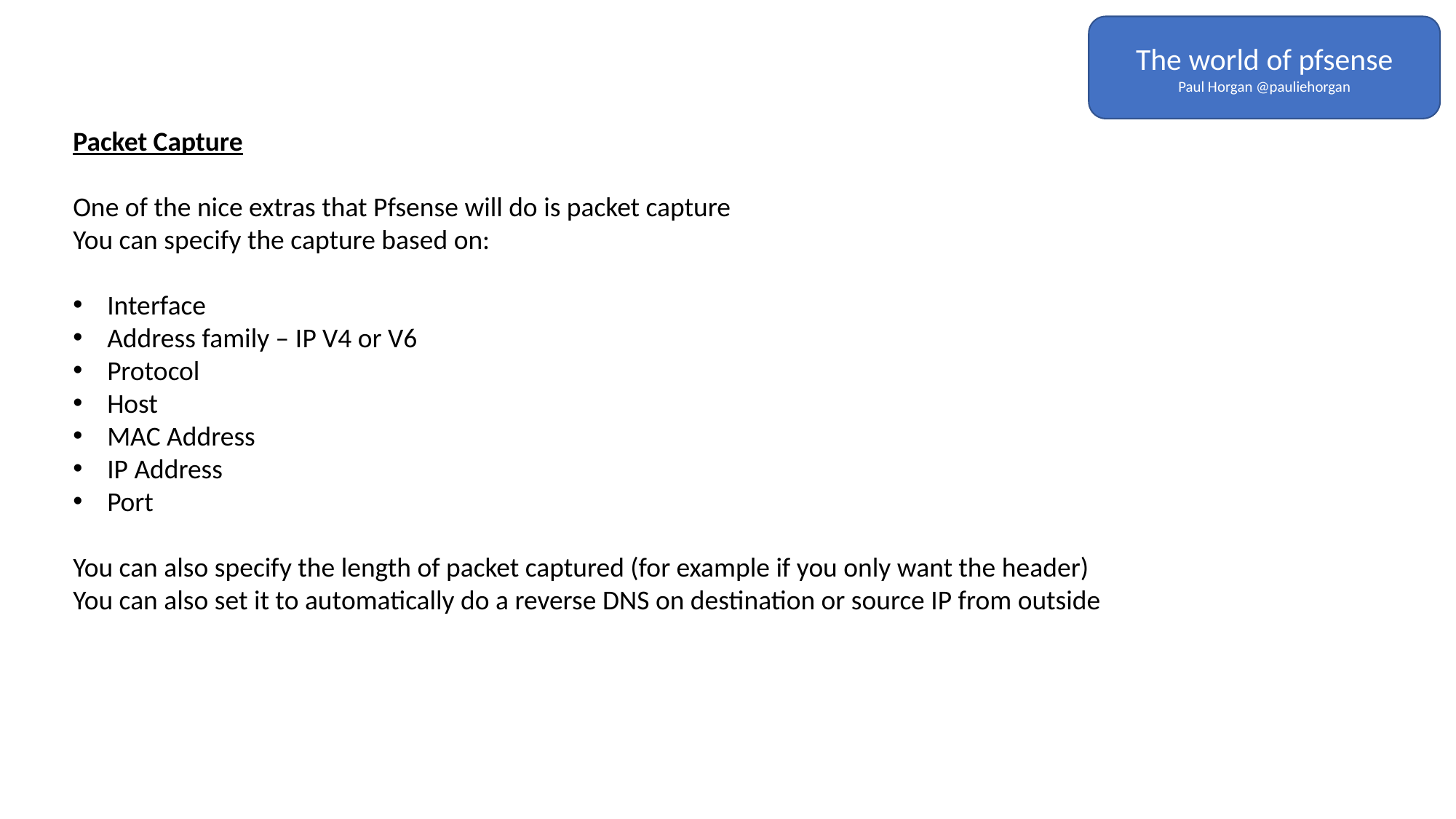

The world of pfsense
Paul Horgan @pauliehorgan
Packet Capture

One of the nice extras that Pfsense will do is packet capture
You can specify the capture based on:

Interface
Address family – IP V4 or V6
Protocol
Host
MAC Address
IP Address
Port

You can also specify the length of packet captured (for example if you only want the header)
You can also set it to automatically do a reverse DNS on destination or source IP from outside